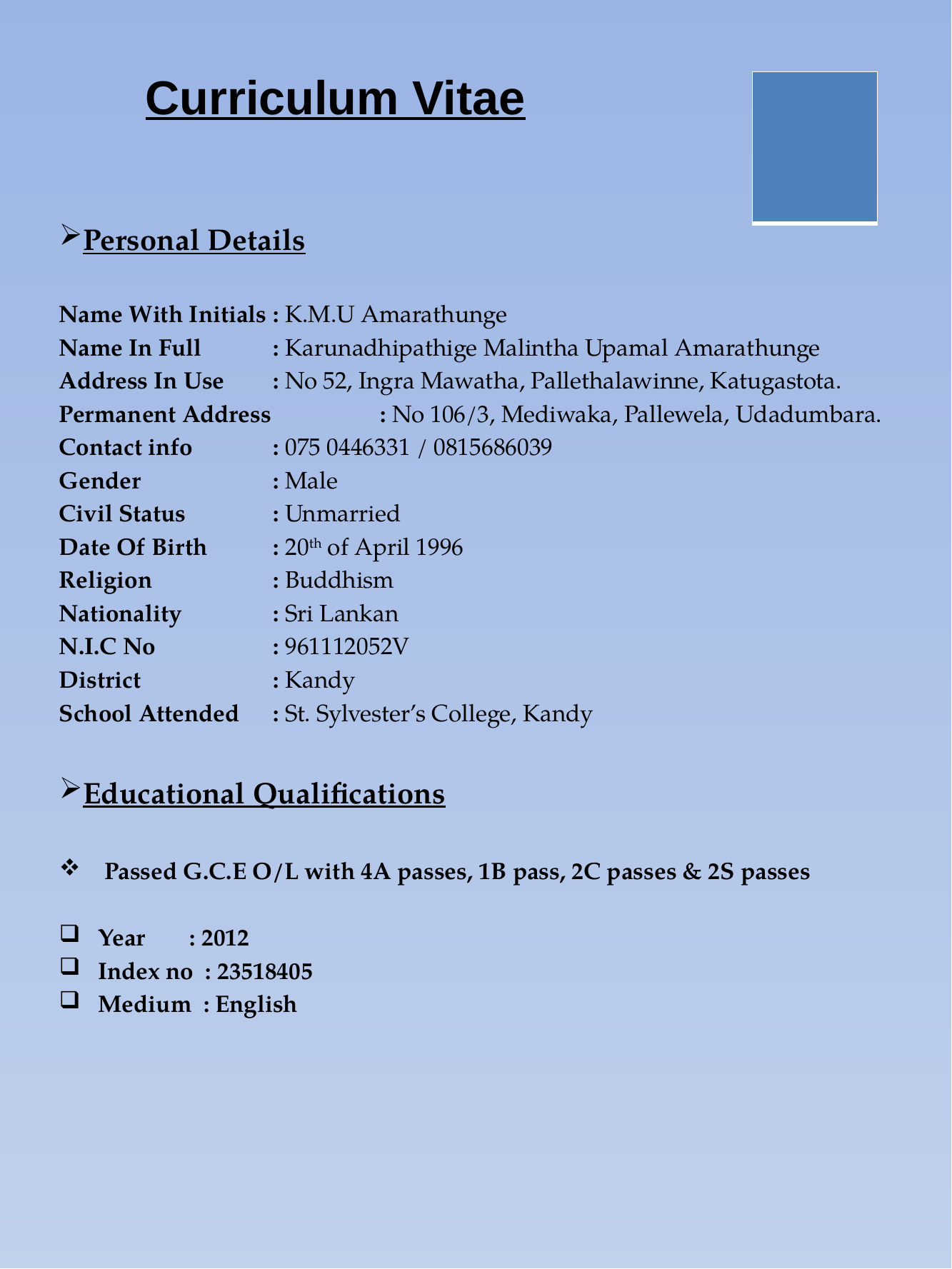

# Curriculum Vitae
|  |
| --- |
Personal Details

Name With Initials	: K.M.U Amarathunge
Name In Full 	: Karunadhipathige Malintha Upamal Amarathunge
Address In Use 	: No 52, Ingra Mawatha, Pallethalawinne, Katugastota.
Permanent Address 	: No 106/3, Mediwaka, Pallewela, Udadumbara.
Contact info 	: 075 0446331 / 0815686039
Gender 		: Male
Civil Status	: Unmarried
Date Of Birth	: 20th of April 1996
Religion		: Buddhism
Nationality 	: Sri Lankan
N.I.C No 		: 961112052V
District 		: Kandy
School Attended 	: St. Sylvester’s College, Kandy

Educational Qualifications

    Passed G.C.E O/L with 4A passes, 1B pass, 2C passes & 2S passes

   Year	    : 2012
   Index no  : 23518405
   Medium  : English